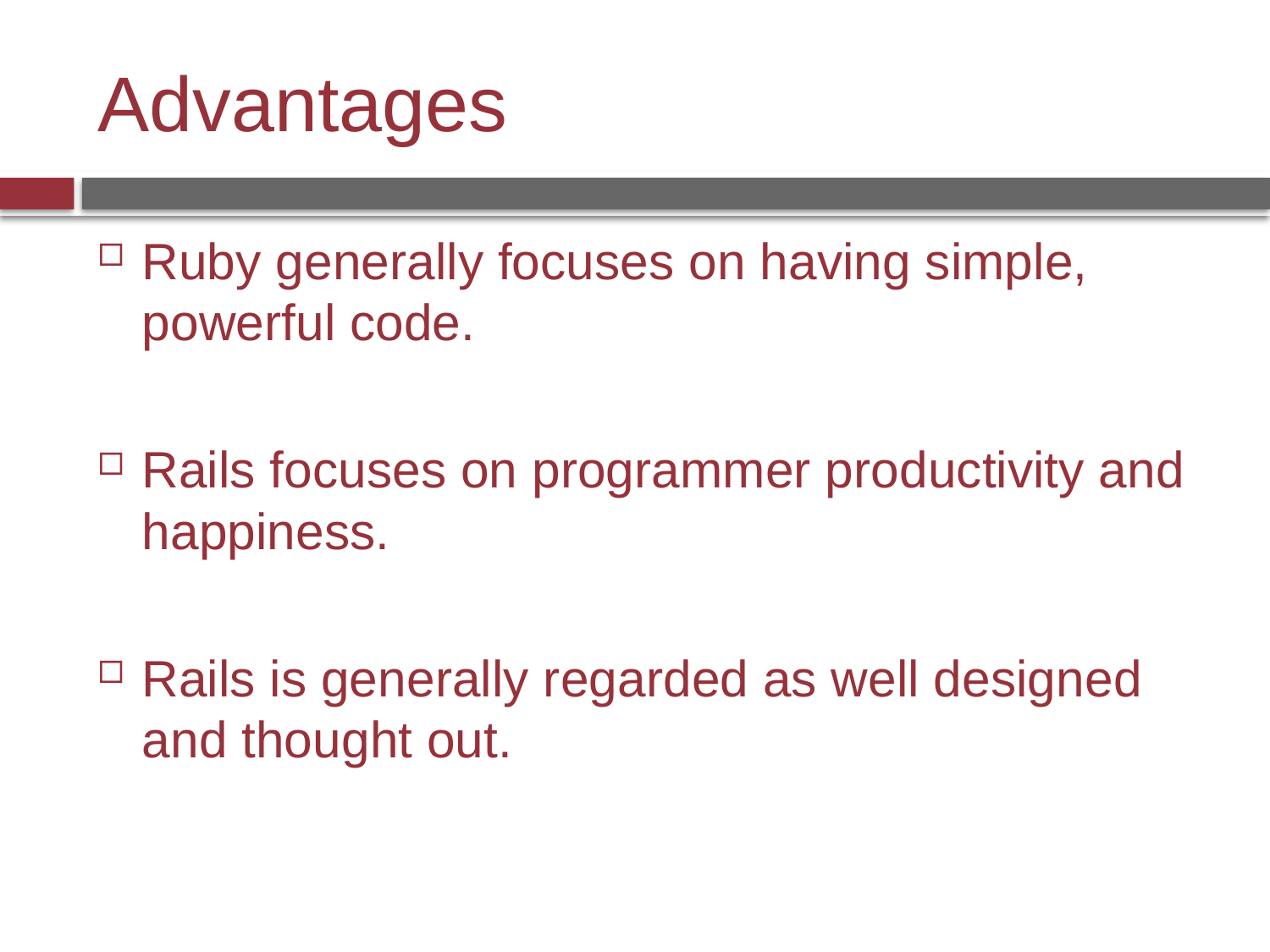

# Advantages
Ruby generally focuses on having simple, powerful code.

Rails focuses on programmer productivity and happiness.

Rails is generally regarded as well designed and thought out.